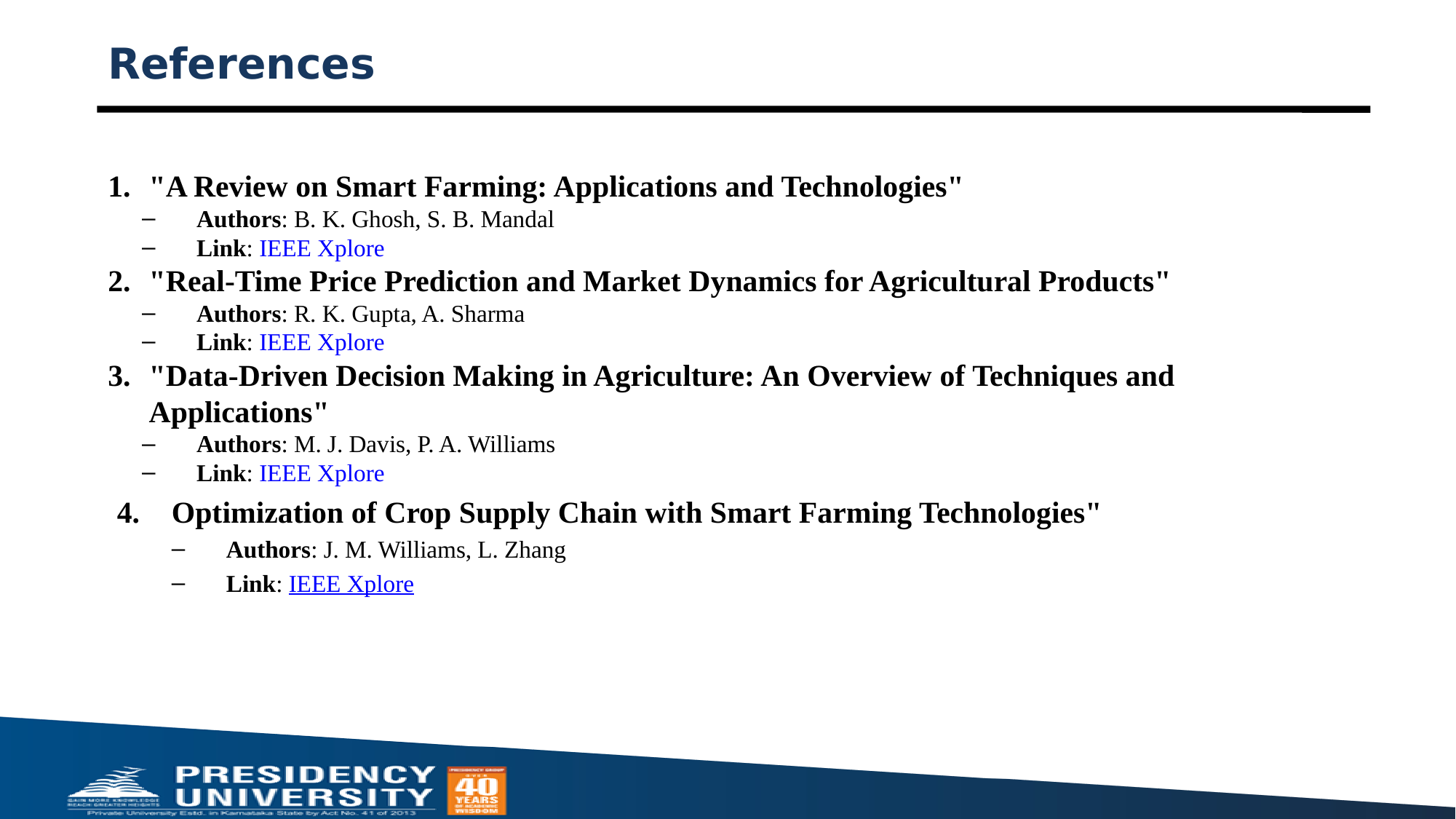

# References
"A Review on Smart Farming: Applications and Technologies"
Authors: B. K. Ghosh, S. B. Mandal
Link: IEEE Xplore
"Real-Time Price Prediction and Market Dynamics for Agricultural Products"
Authors: R. K. Gupta, A. Sharma
Link: IEEE Xplore
"Data-Driven Decision Making in Agriculture: An Overview of Techniques and Applications"
Authors: M. J. Davis, P. A. Williams
Link: IEEE Xplore
Optimization of Crop Supply Chain with Smart Farming Technologies"
Authors: J. M. Williams, L. Zhang
Link: IEEE Xplore